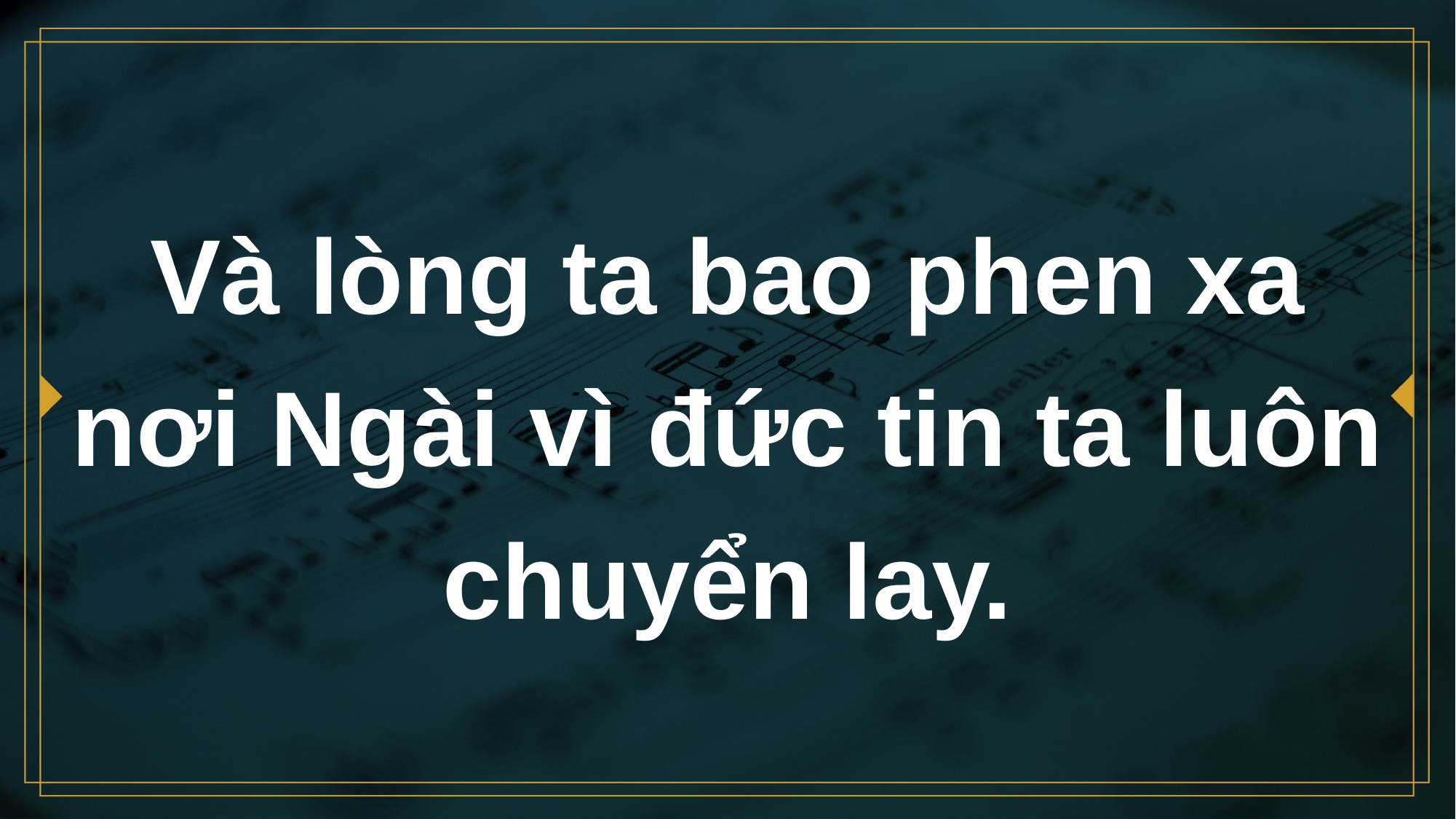

# Và lòng ta bao phen xa nơi Ngài vì đức tin ta luôn chuyển lay.